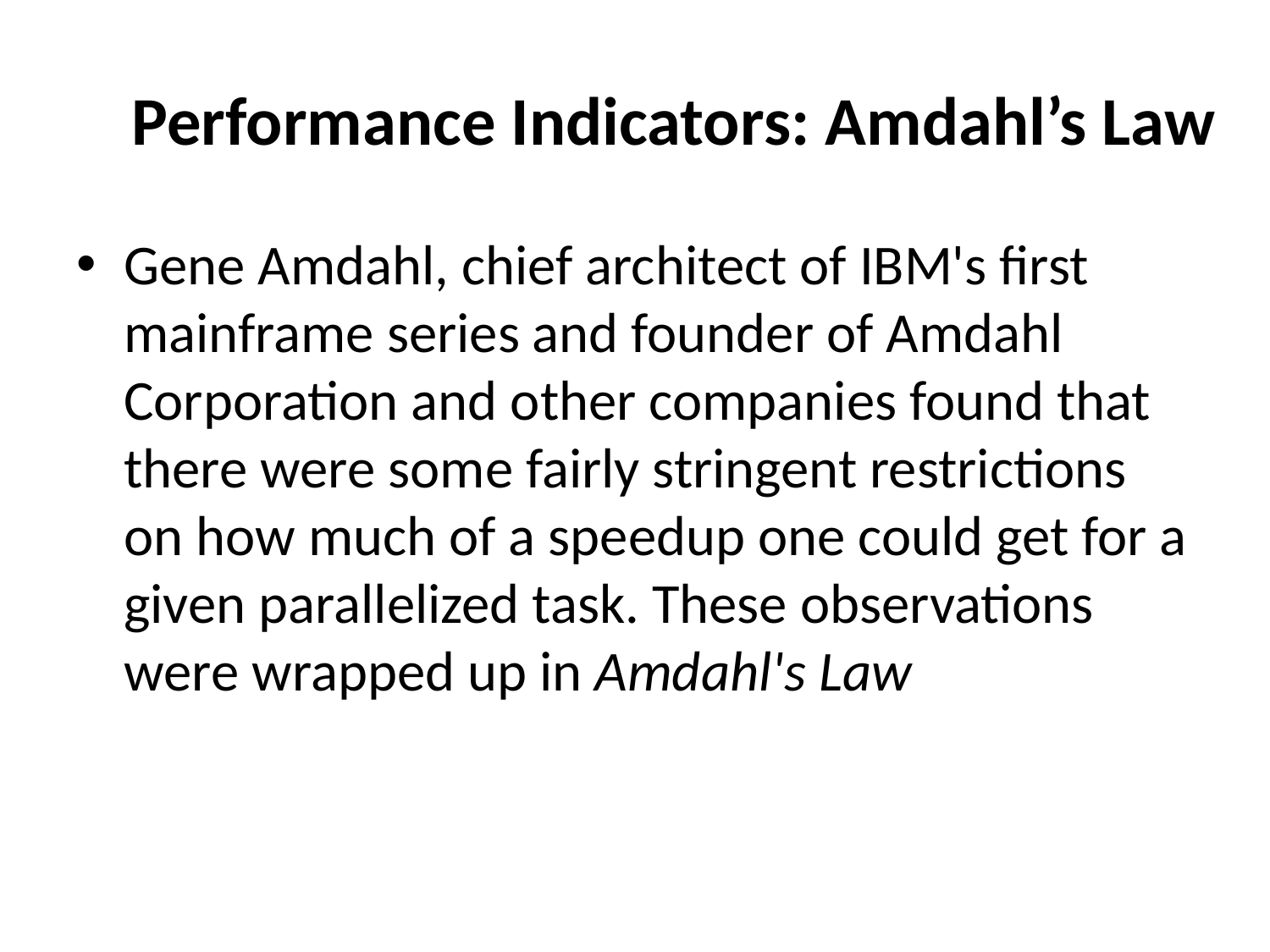

# Performance Indicators: Amdahl’s Law
Gene Amdahl, chief architect of IBM's first mainframe series and founder of Amdahl Corporation and other companies found that there were some fairly stringent restrictions on how much of a speedup one could get for a given parallelized task. These observations were wrapped up in Amdahl's Law